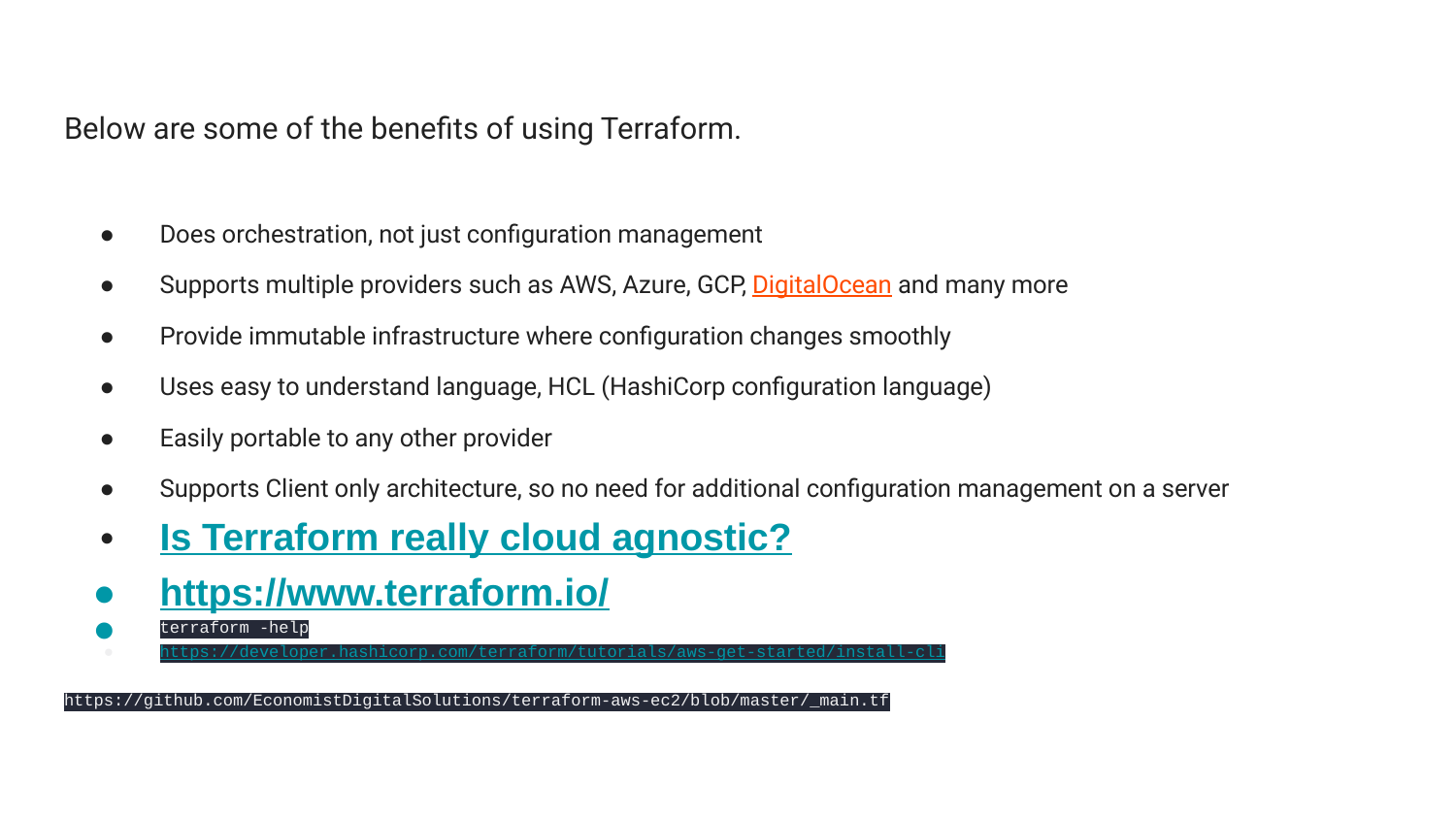

# Below are some of the benefits of using Terraform.

Does orchestration, not just configuration management
Supports multiple providers such as AWS, Azure, GCP, DigitalOcean and many more
Provide immutable infrastructure where configuration changes smoothly
Uses easy to understand language, HCL (HashiCorp configuration language)
Easily portable to any other provider
Supports Client only architecture, so no need for additional configuration management on a server
Is Terraform really cloud agnostic?
https://www.terraform.io/
terraform -help
https://developer.hashicorp.com/terraform/tutorials/aws-get-started/install-cli

https://github.com/EconomistDigitalSolutions/terraform-aws-ec2/blob/master/_main.tf